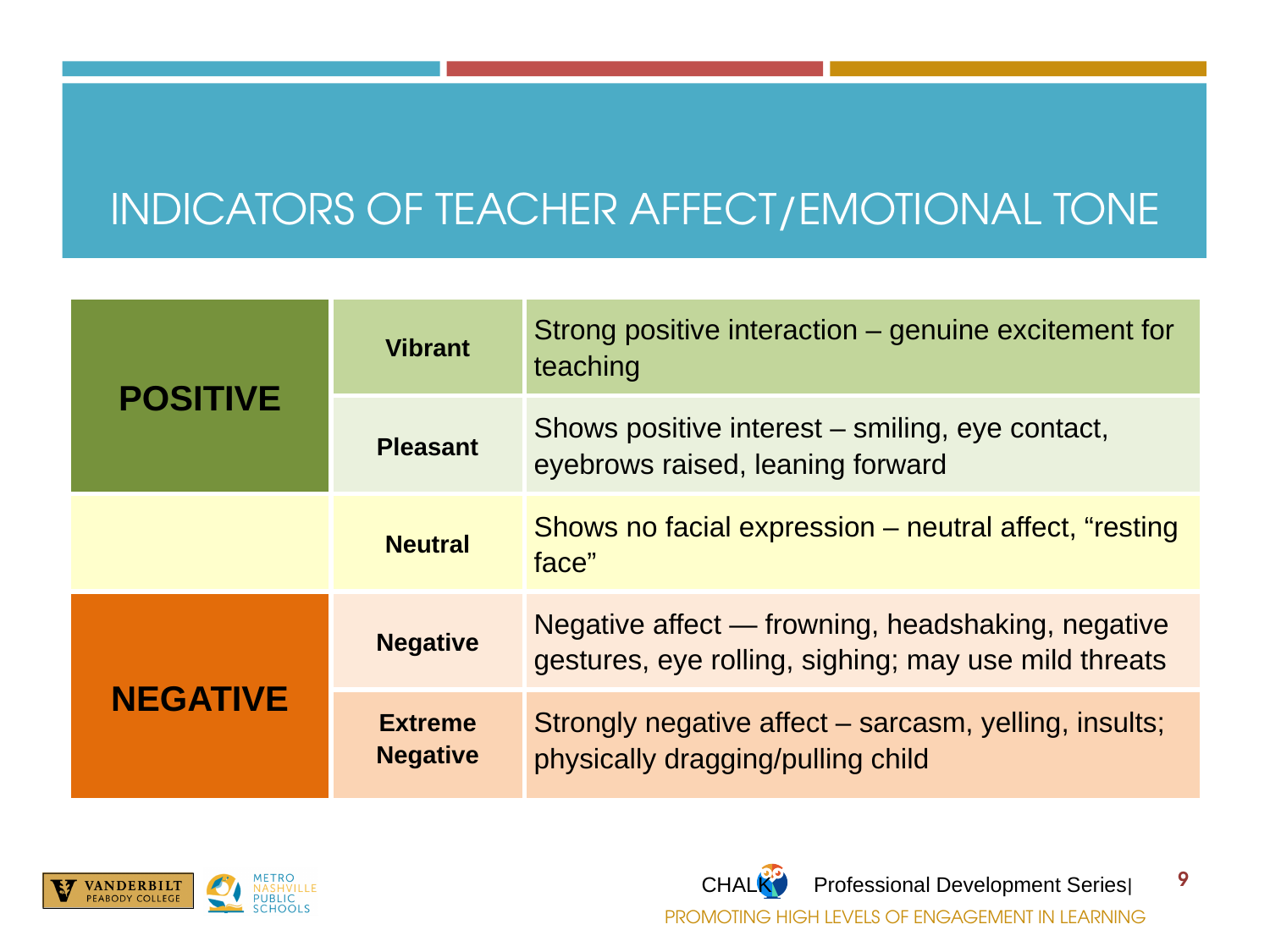

# INDICATORS OF TEACHER AFFECT/EMOTIONAL TONE
| POSITIVE | Vibrant | Strong positive interaction – genuine excitement for teaching |
| --- | --- | --- |
|  | Pleasant | Shows positive interest – smiling, eye contact, eyebrows raised, leaning forward |
|  | Neutral | Shows no facial expression – neutral affect, “resting face” |
| NEGATIVE | Negative | Negative affect — frowning, headshaking, negative gestures, eye rolling, sighing; may use mild threats |
|  | Extreme Negative | Strongly negative affect – sarcasm, yelling, insults; physically dragging/pulling child |